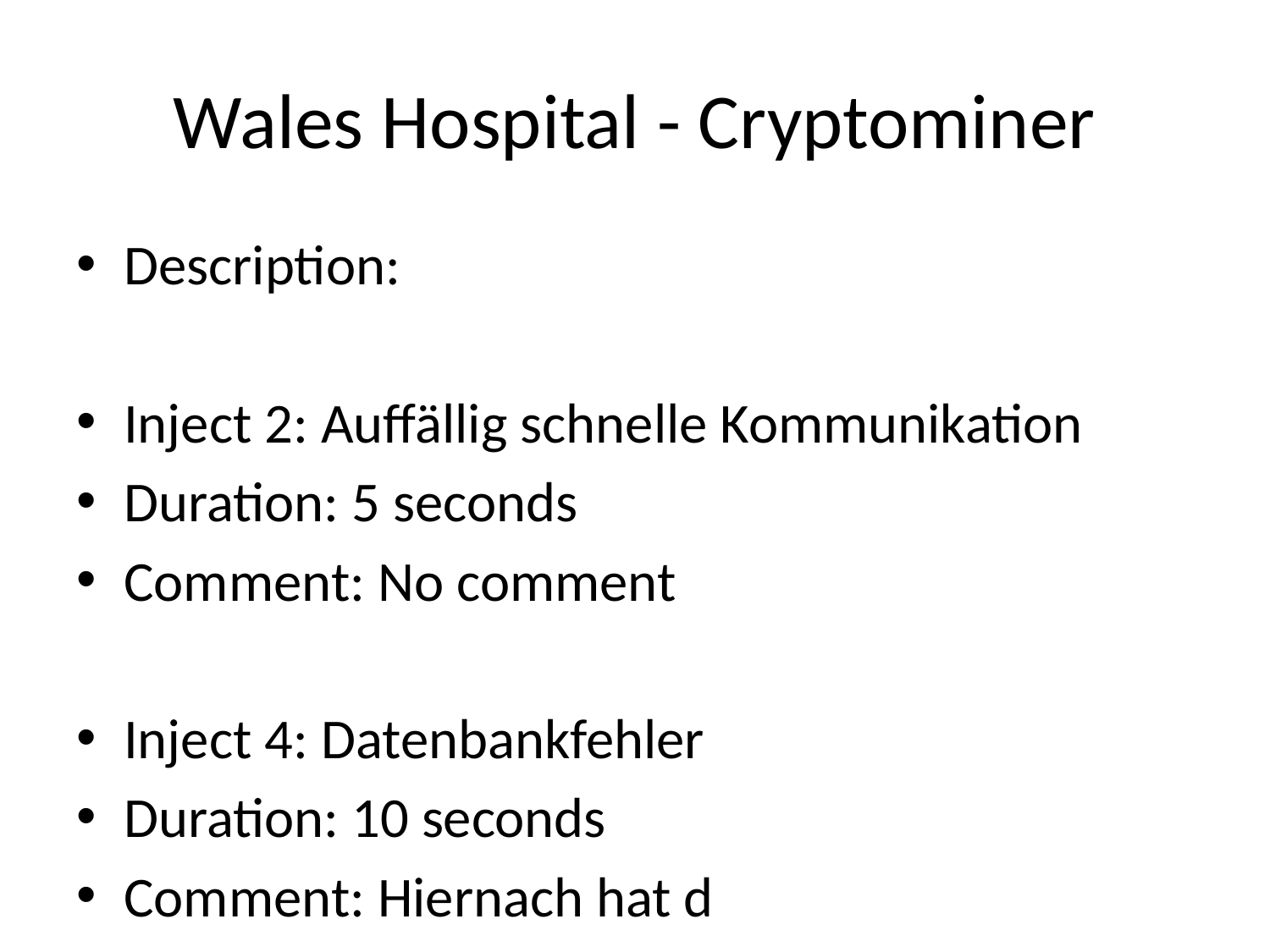

# Wales Hospital - Cryptominer
Description:

Inject 2: Auffällig schnelle Kommunikation
Duration: 5 seconds
Comment: No comment

Inject 4: Datenbankfehler
Duration: 10 seconds
Comment: Hiernach hat d

Inject 9: Ungewöhnlicher Netzwerkverkehr
Duration: 15 seconds
Comment: No comment

Inject 13: Gezielte Phishing-E-Mail
Duration: 10 seconds
Comment: No comment